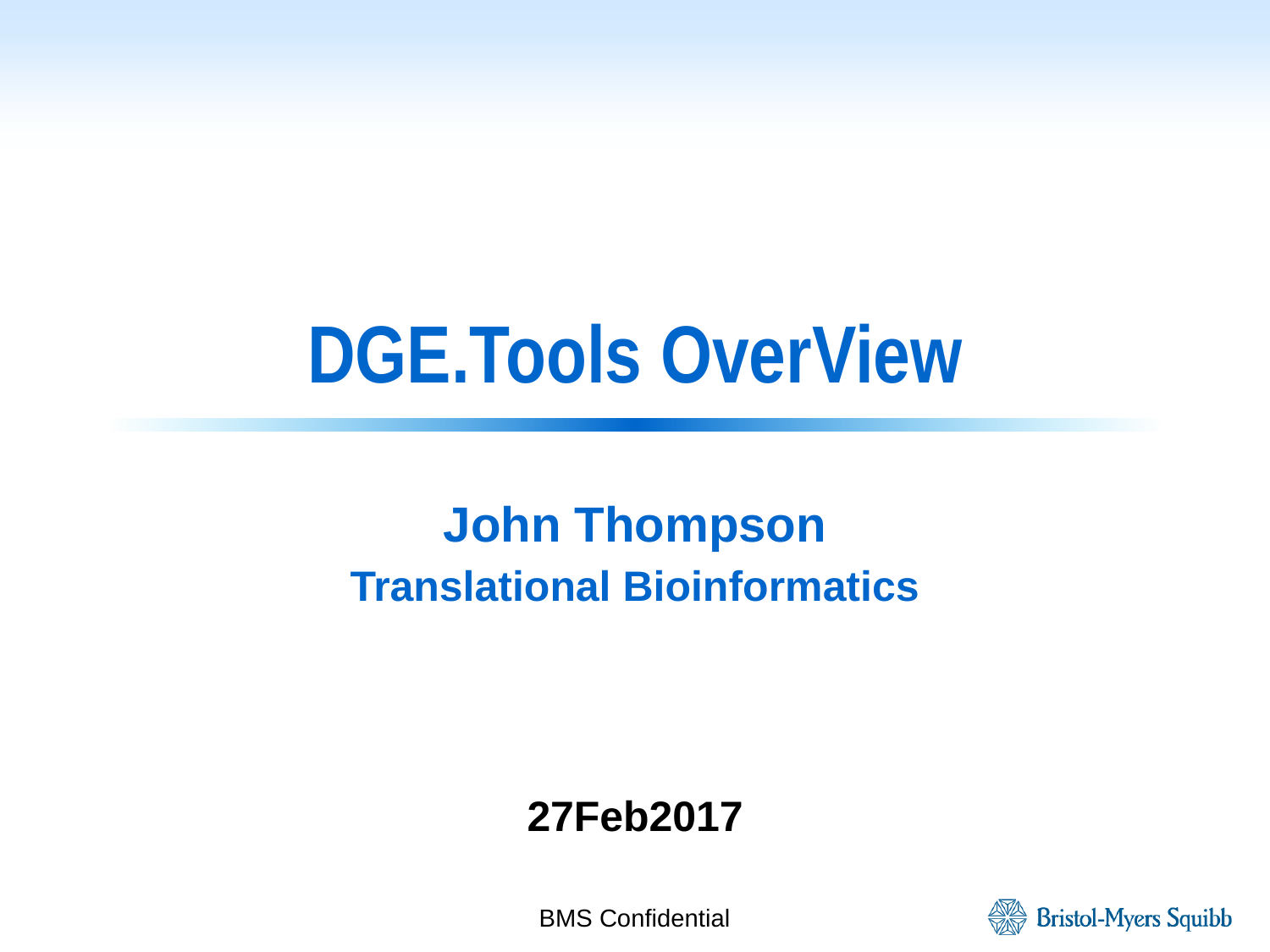

# DGE.Tools OverView

John Thompson
Translational Bioinformatics
27Feb2017
BMS Confidential